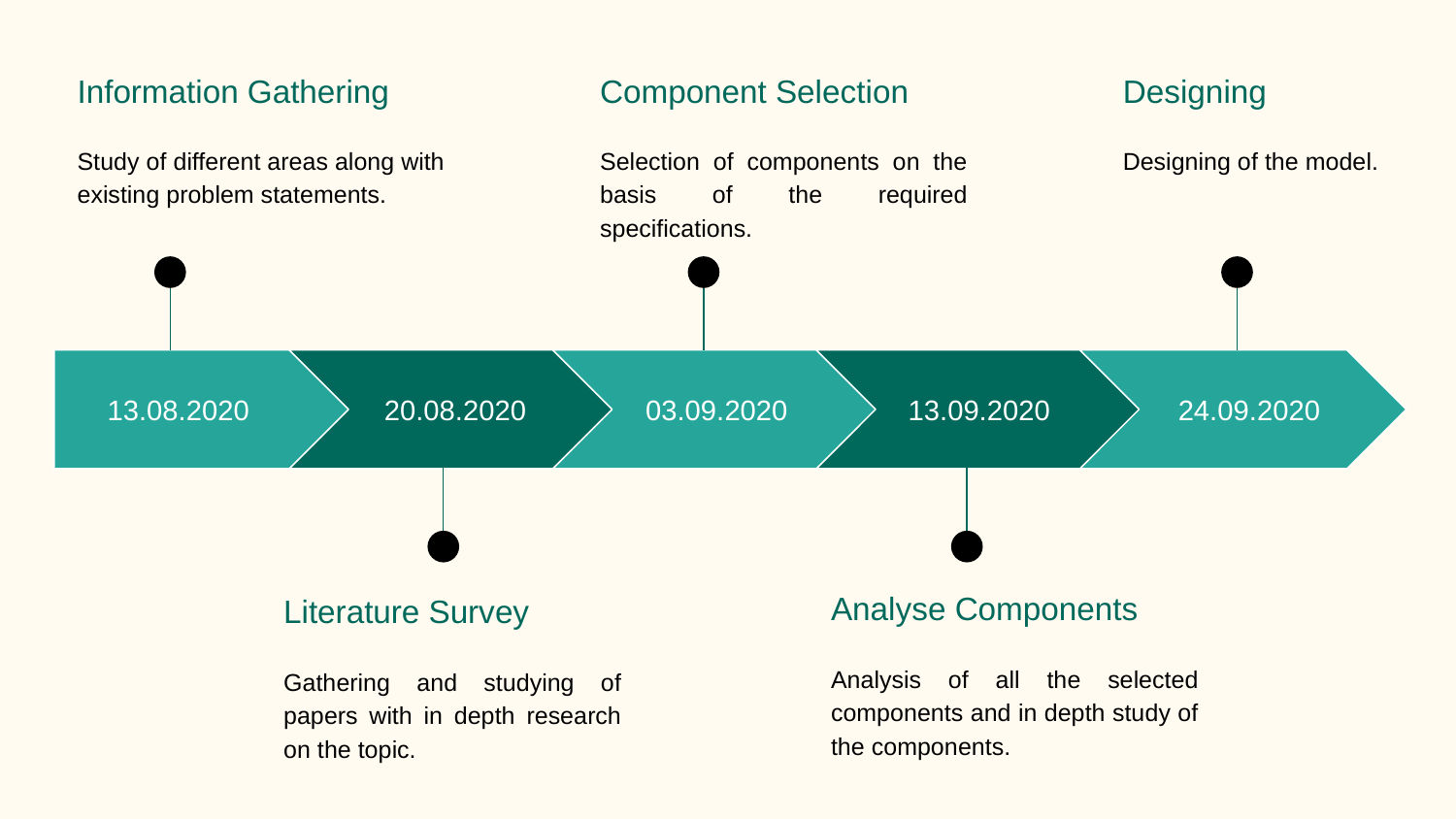

Information Gathering
Study of different areas along with existing problem statements.
Component Selection
Selection of components on the basis of the required specifications.
Designing
Designing of the model.

13.08.2020
20.08.2020
03.09.2020
13.09.2020
24.09.2020

Analyse Components
Analysis of all the selected components and in depth study of the components.
Literature Survey
Gathering and studying of papers with in depth research on the topic.